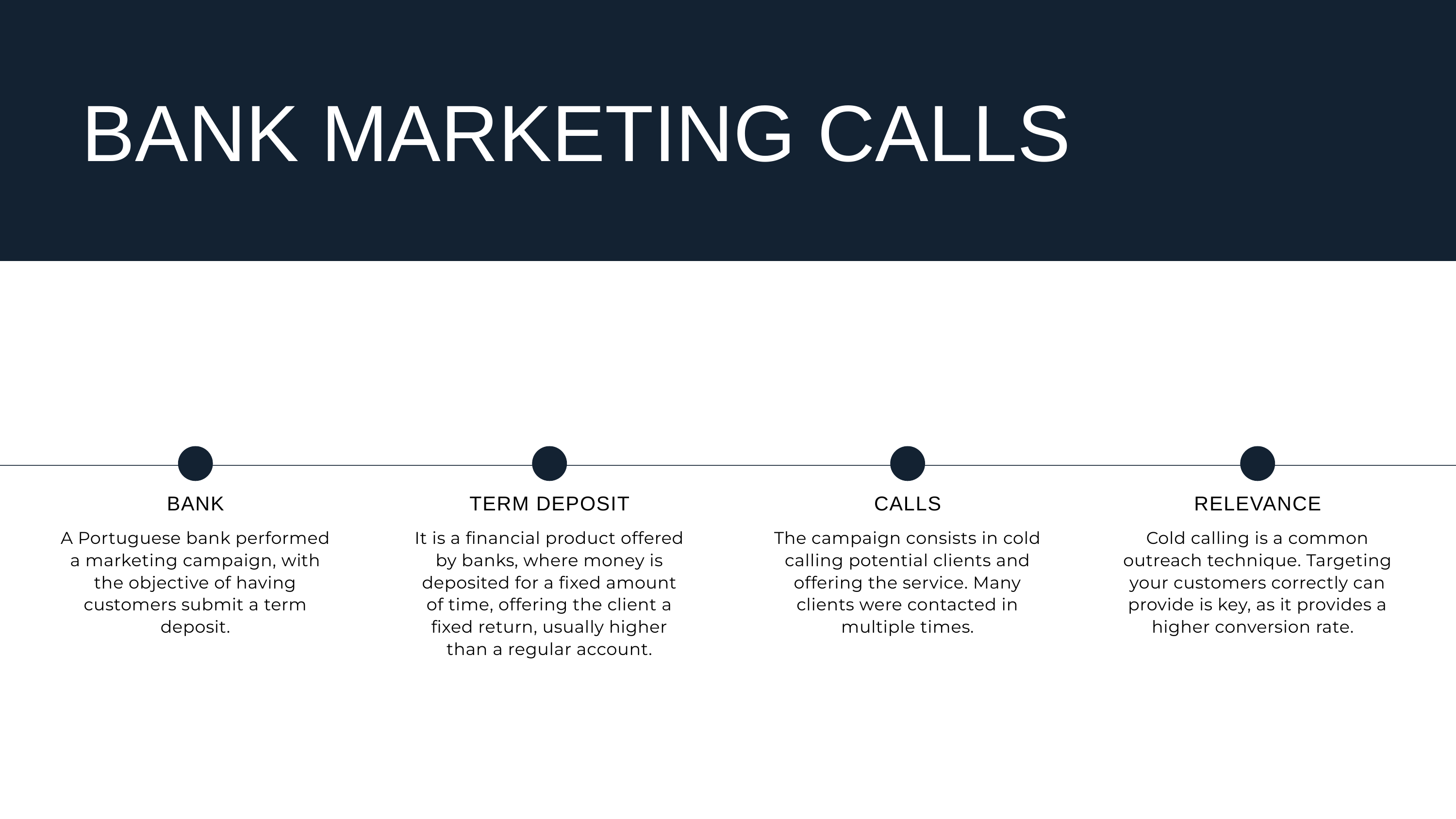

BANK MARKETING CALLS

BANK
TERM DEPOSIT
CALLS
RELEVANCE
A Portuguese bank performed a marketing campaign, with the objective of having customers submit a term deposit.
It is a financial product offered by banks, where money is deposited for a fixed amount of time, offering the client a fixed return, usually higher than a regular account.
The campaign consists in cold calling potential clients and offering the service. Many clients were contacted in multiple times.
Cold calling is a common outreach technique. Targeting your customers correctly can provide is key, as it provides a higher conversion rate.